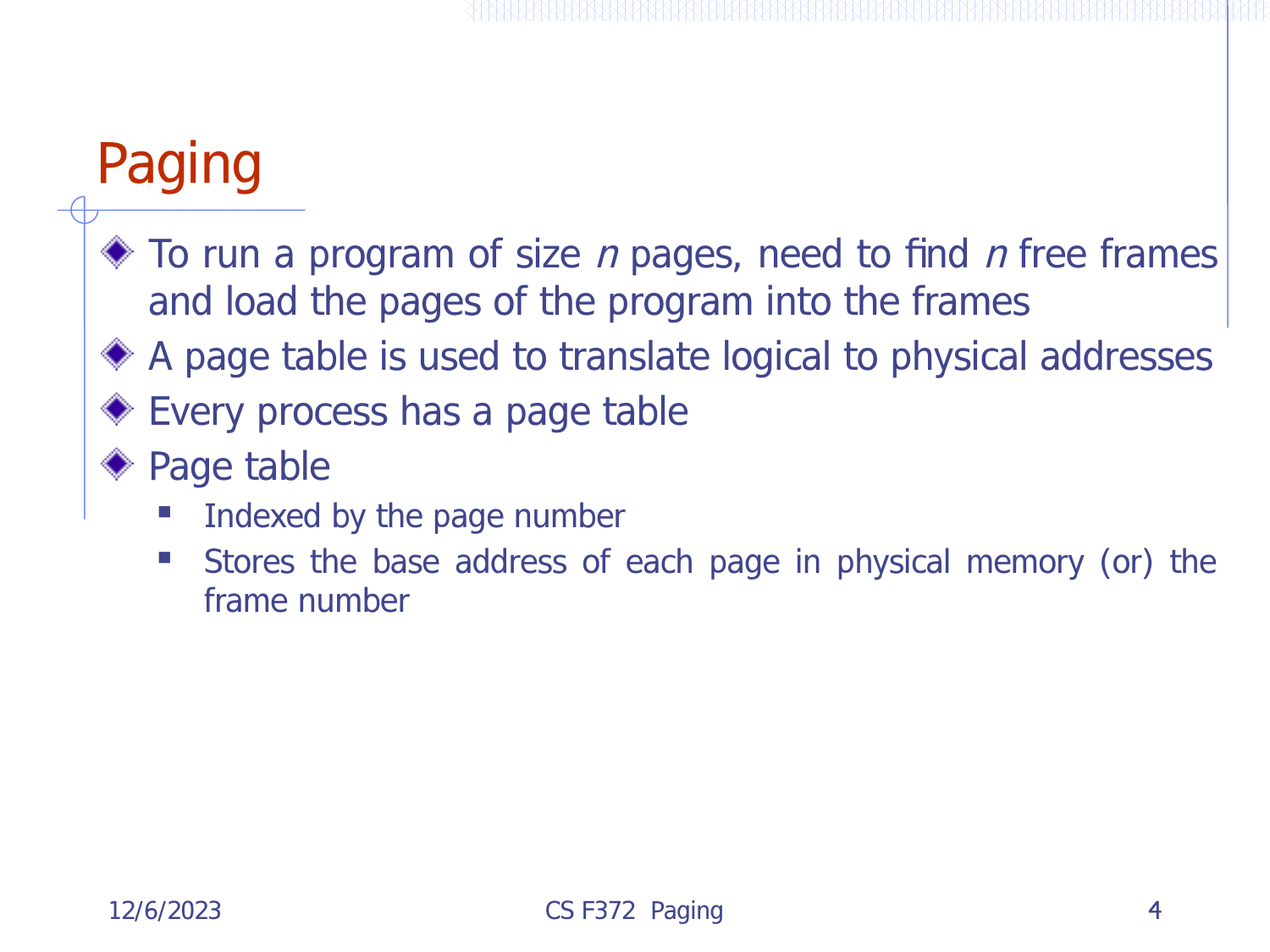

# Paging
To run a program of size n pages, need to find n free frames and load the pages of the program into the frames
A page table is used to translate logical to physical addresses
Every process has a page table
Page table
Indexed by the page number
Stores the base address of each page in physical memory (or) the frame number

12/6/2023
CS F372  Paging
4